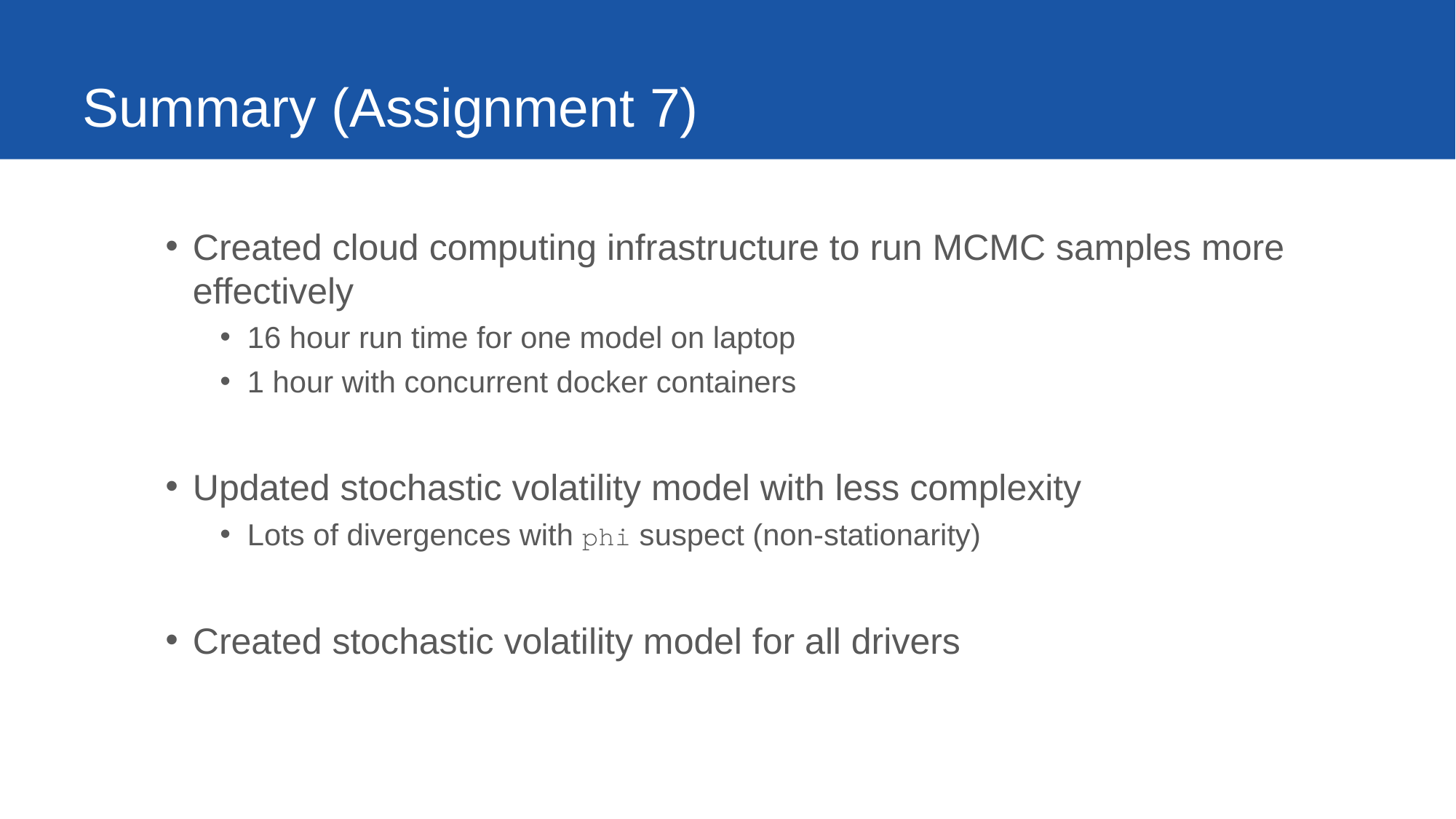

# Summary (Assignment 7)
Created cloud computing infrastructure to run MCMC samples more effectively
16 hour run time for one model on laptop
1 hour with concurrent docker containers

Updated stochastic volatility model with less complexity
Lots of divergences with phi suspect (non-stationarity)

Created stochastic volatility model for all drivers